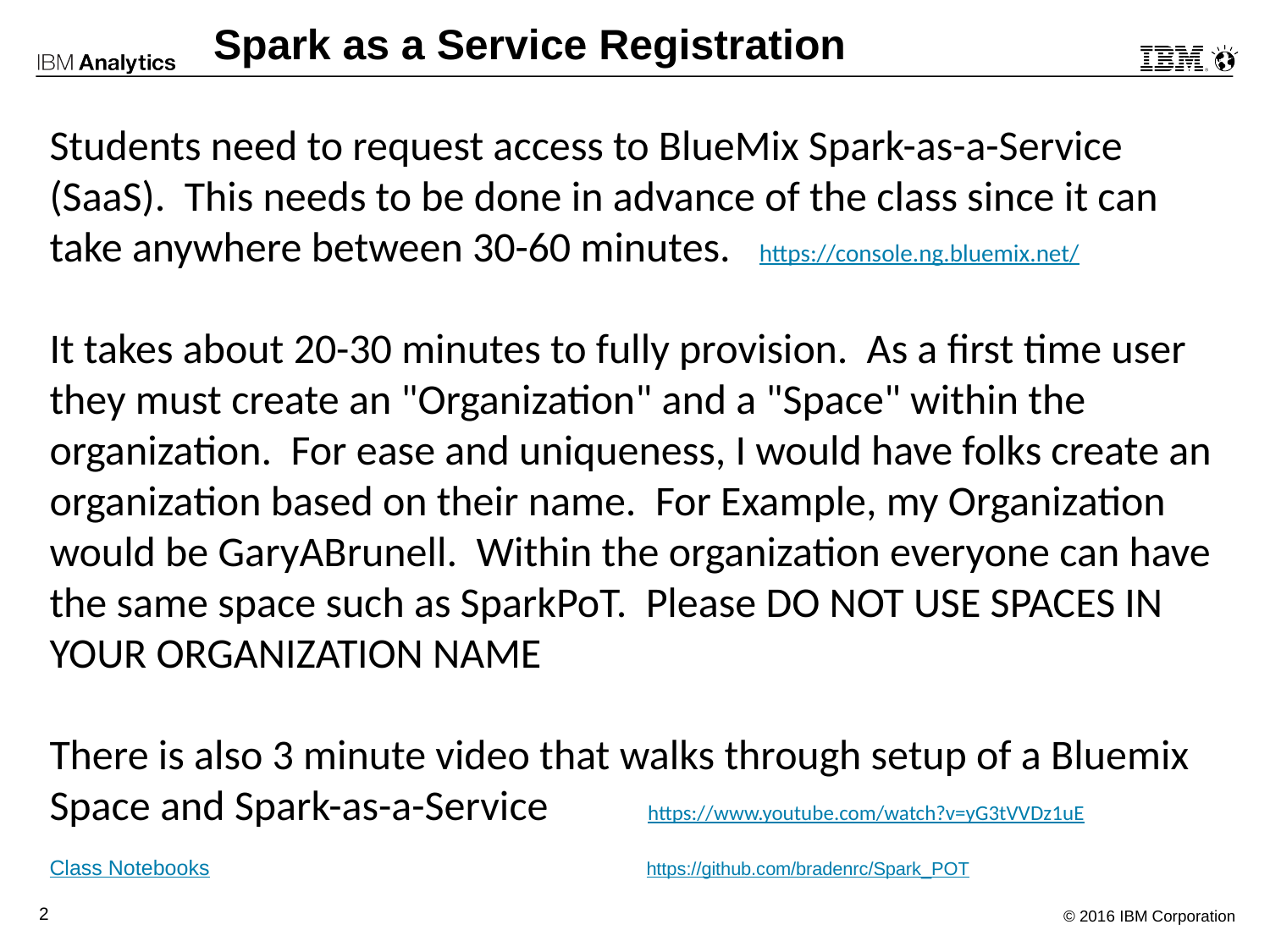

# Spark as a Service Registration
Students need to request access to BlueMix Spark-as-a-Service (SaaS).  This needs to be done in advance of the class since it can take anywhere between 30-60 minutes.   https://console.ng.bluemix.net/

It takes about 20-30 minutes to fully provision.  As a first time user they must create an "Organization" and a "Space" within the organization.  For ease and uniqueness, I would have folks create an organization based on their name.  For Example, my Organization would be GaryABrunell.  Within the organization everyone can have the same space such as SparkPoT.  Please DO NOT USE SPACES IN YOUR ORGANIZATION NAME

There is also 3 minute video that walks through setup of a Bluemix Space and Spark-as-a-Service           https://www.youtube.com/watch?v=yG3tVVDz1uE

Class Notebooks		 	               https://github.com/bradenrc/Spark_POT